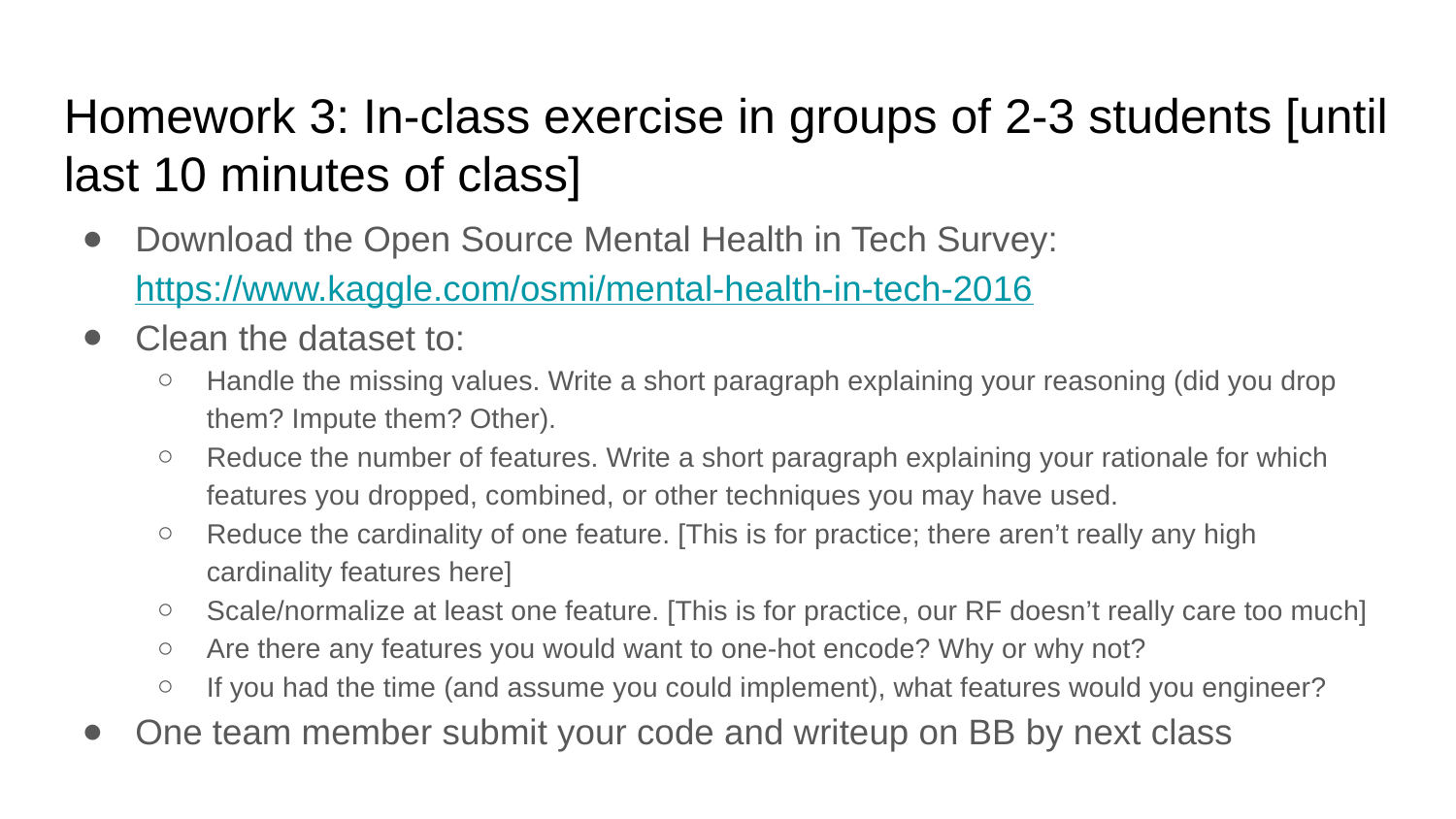

Homework 3: In-class exercise in groups of 2-3 students [until last 10 minutes of class]
Download the Open Source Mental Health in Tech Survey: https://www.kaggle.com/osmi/mental-health-in-tech-2016
Clean the dataset to:
Handle the missing values. Write a short paragraph explaining your reasoning (did you drop them? Impute them? Other).
Reduce the number of features. Write a short paragraph explaining your rationale for which features you dropped, combined, or other techniques you may have used.
Reduce the cardinality of one feature. [This is for practice; there aren’t really any high cardinality features here]
Scale/normalize at least one feature. [This is for practice, our RF doesn’t really care too much]
Are there any features you would want to one-hot encode? Why or why not?
If you had the time (and assume you could implement), what features would you engineer?
One team member submit your code and writeup on BB by next class